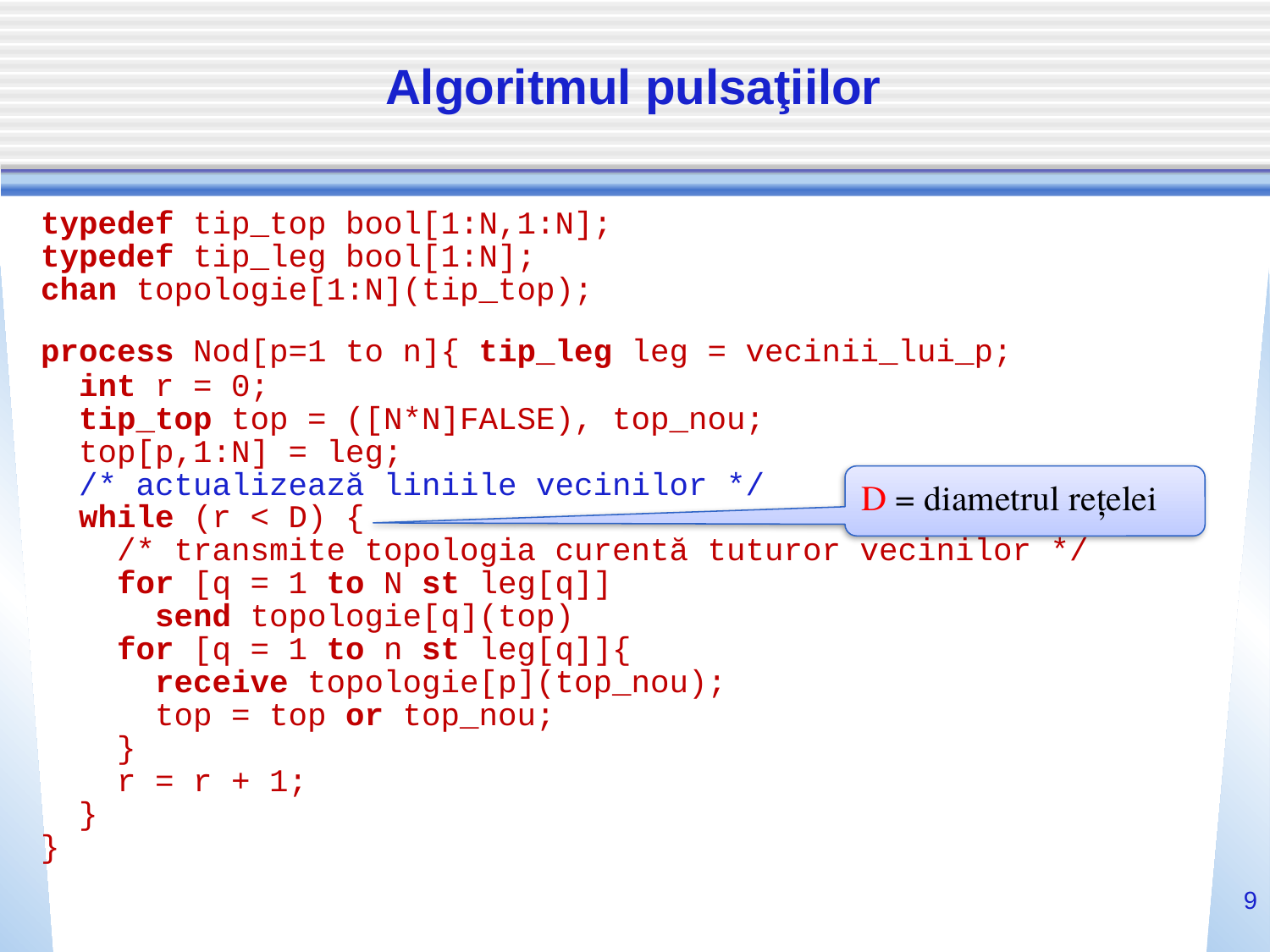

# Algoritmul pulsaţiilor

typedef tip_top bool[1:N,1:N];
typedef tip_leg bool[1:N];
chan topologie[1:N](tip_top);
process Nod[p=1 to n]{ tip_leg leg = vecinii_lui_p;
  int r = 0;
  tip_top top = ([N*N]FALSE), top_nou;
  top[p,1:N] = leg;
  /* actualizează liniile vecinilor */
  while (r < D) {
    /* transmite topologia curentă tuturor vecinilor */
    for [q = 1 to N st leg[q]]
      send topologie[q](top)
    for [q = 1 to n st leg[q]]{
      receive topologie[p](top_nou);
      top = top or top_nou;
    }
    r = r + 1;
  }
}
D = diametrul rețelei
9